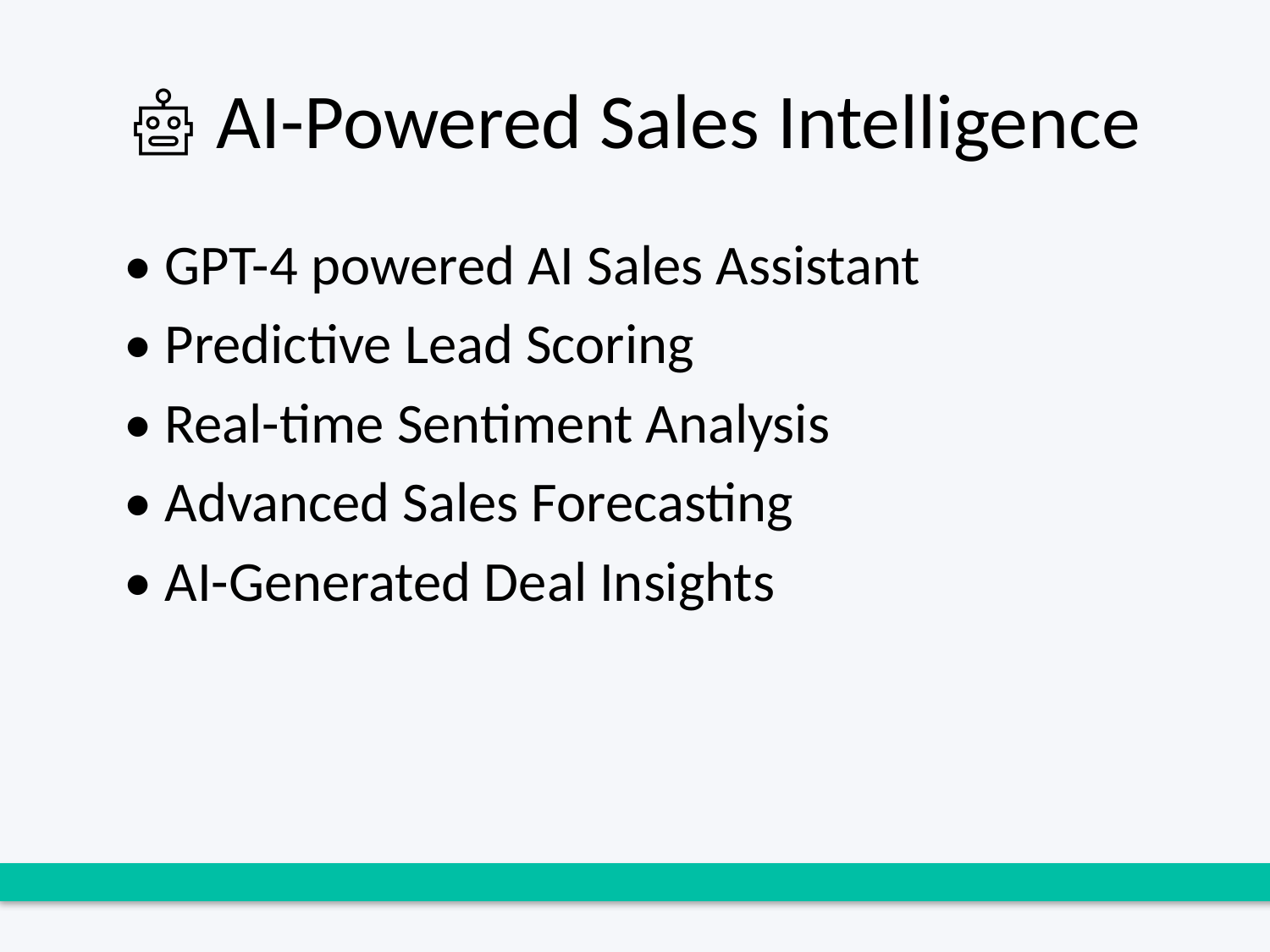

# 🤖 AI-Powered Sales Intelligence
• GPT-4 powered AI Sales Assistant
• Predictive Lead Scoring
• Real-time Sentiment Analysis
• Advanced Sales Forecasting
• AI-Generated Deal Insights